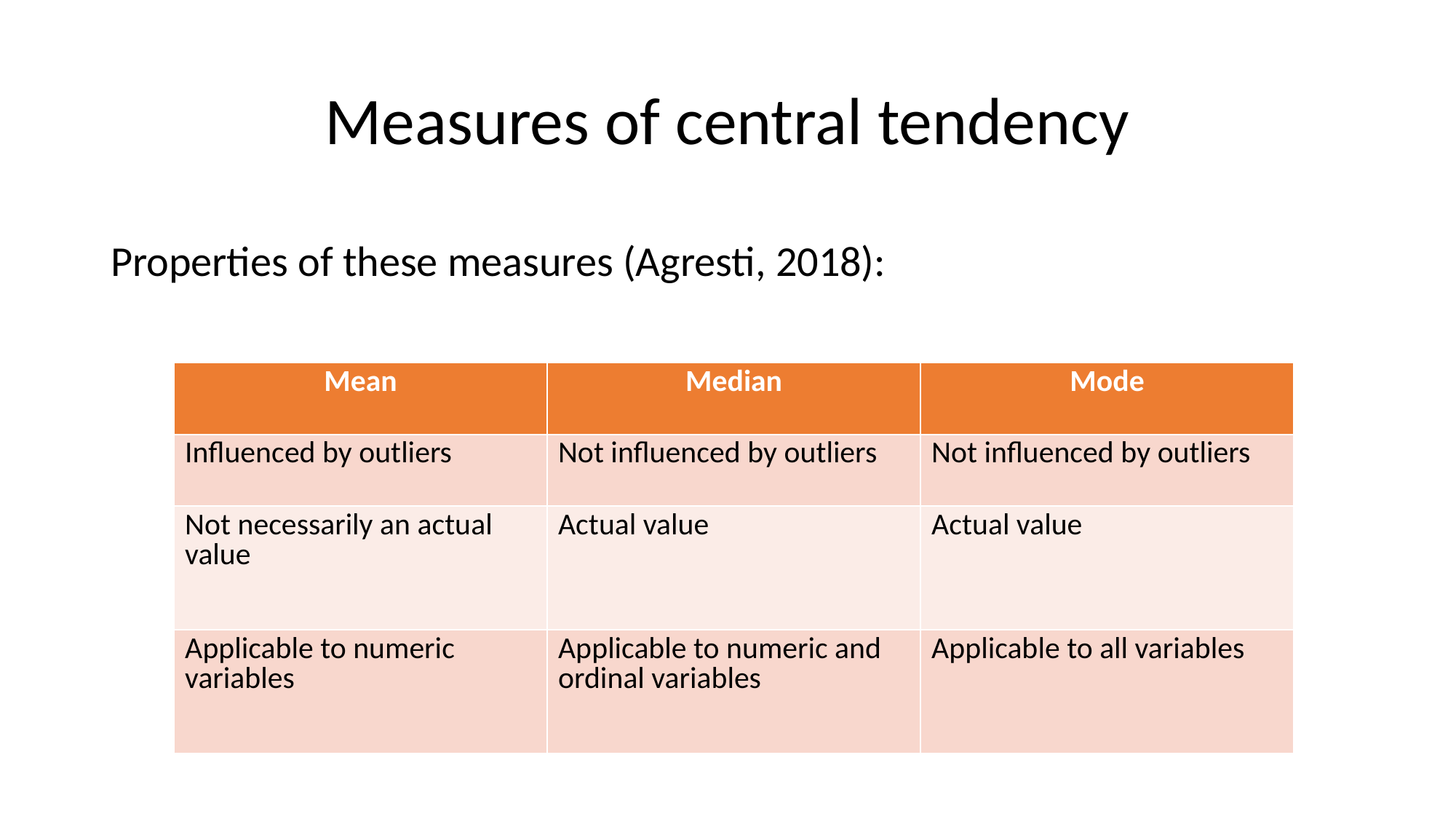

# Measures of central tendency
Properties of these measures (Agresti, 2018):

| Mean | Median | Mode |
| --- | --- | --- |
| Influenced by outliers | Not influenced by outliers | Not influenced by outliers |
| Not necessarily an actual value | Actual value | Actual value |
| Applicable to numeric variables | Applicable to numeric and ordinal variables | Applicable to all variables |